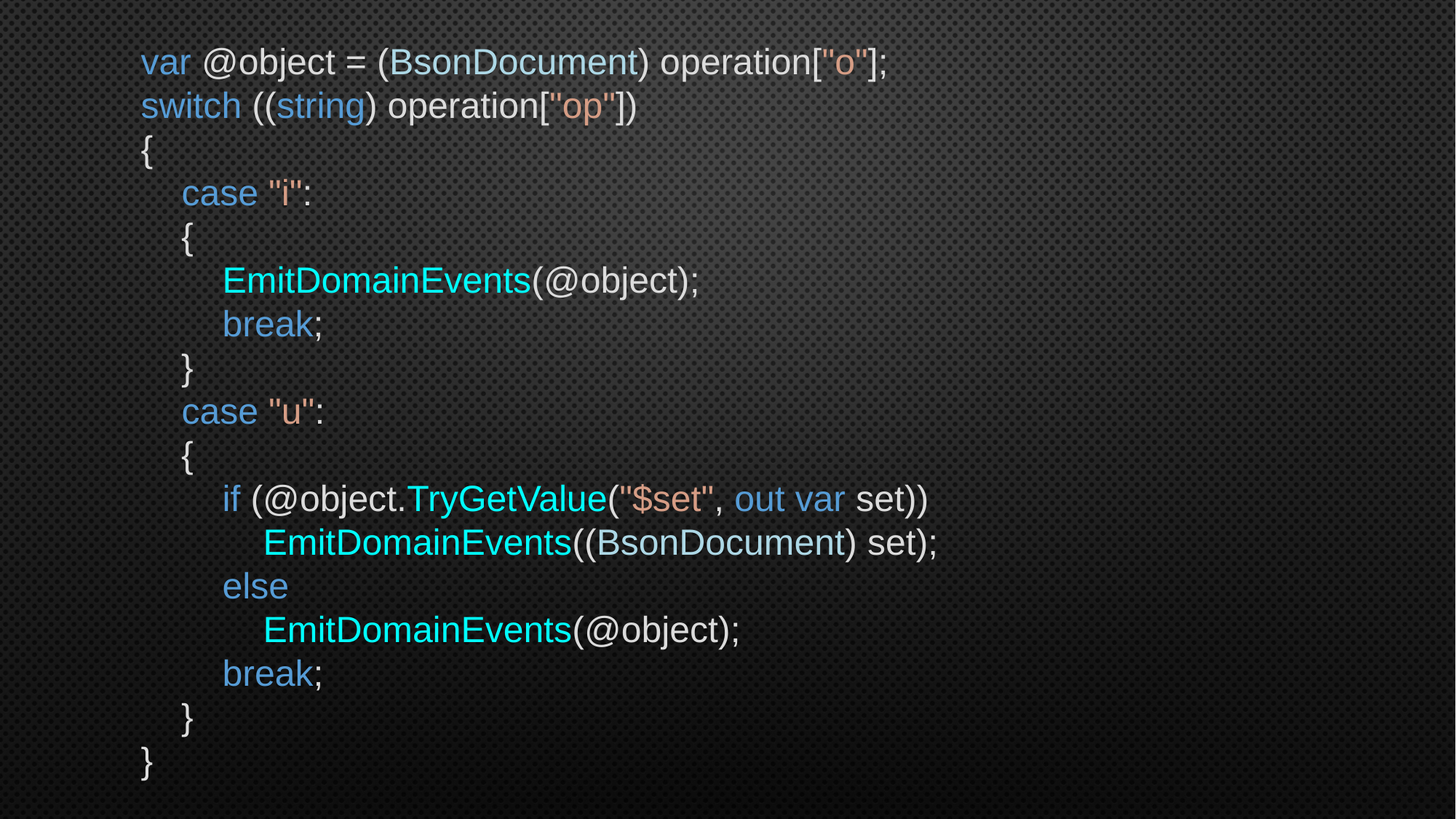

var @object = (BsonDocument) operation["o"];
switch ((string) operation["op"])
{
    case "i":
    {
        EmitDomainEvents(@object);
        break;
    }
    case "u":
    {
        if (@object.TryGetValue("$set", out var set))
            EmitDomainEvents((BsonDocument) set);
        else
            EmitDomainEvents(@object);
        break;
    }
}